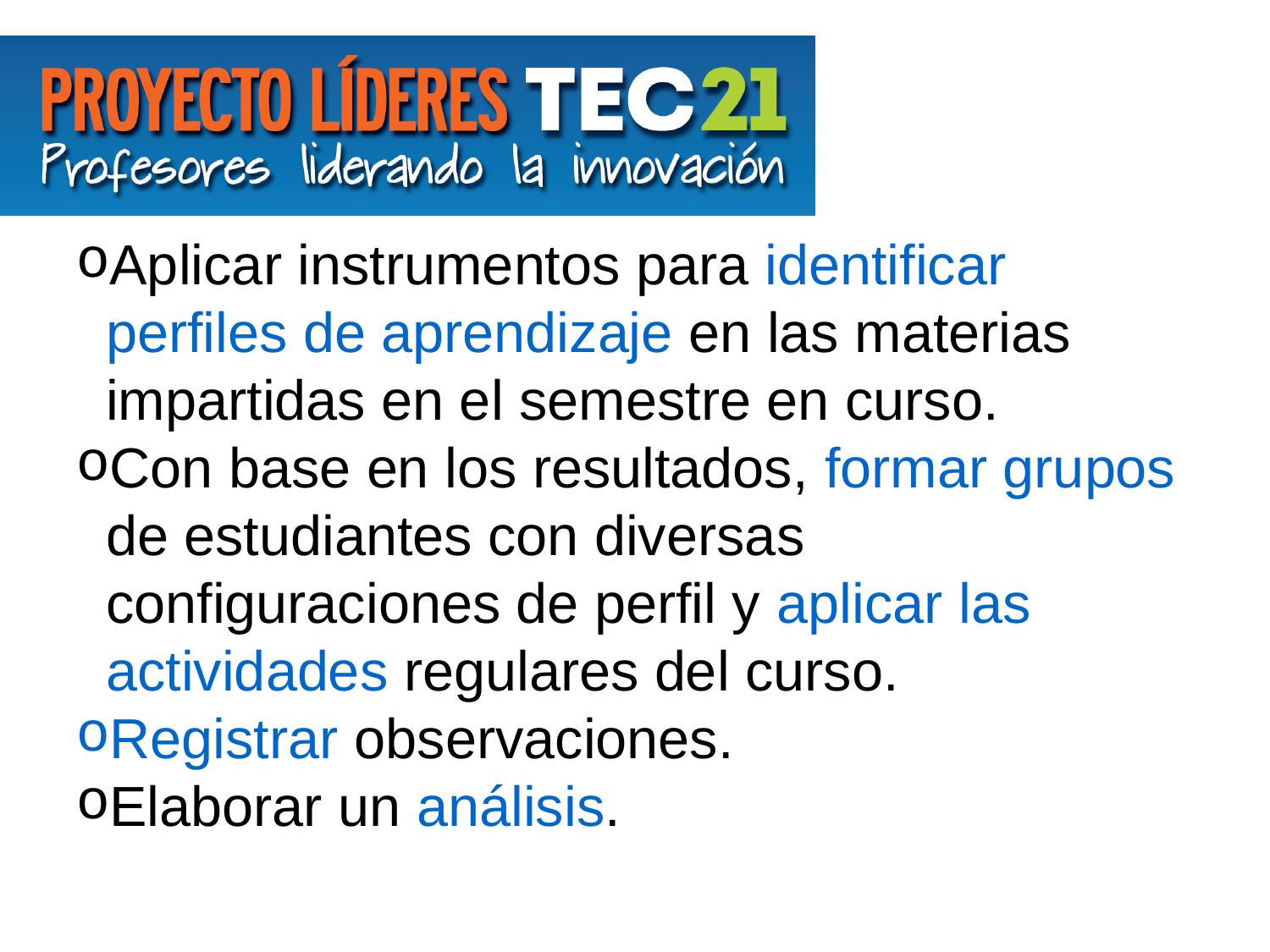

Aplicar instrumentos para identificar perfiles de aprendizaje en las materias impartidas en el semestre en curso.
Con base en los resultados, formar grupos de estudiantes con diversas configuraciones de perfil y aplicar las actividades regulares del curso.
Registrar observaciones.
Elaborar un análisis.